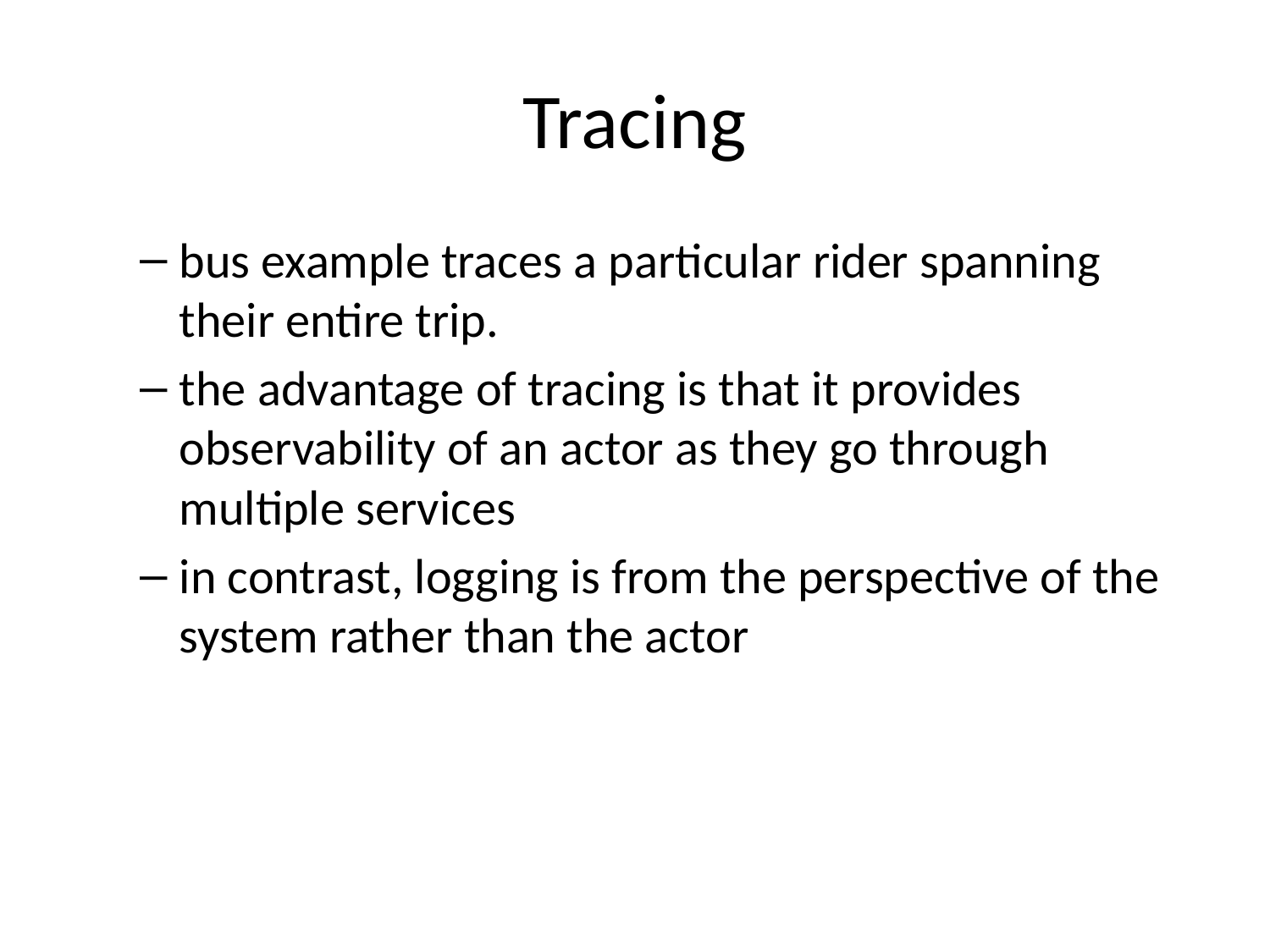

# Tracing
bus example traces a particular rider spanning their entire trip.
the advantage of tracing is that it provides observability of an actor as they go through multiple services
in contrast, logging is from the perspective of the system rather than the actor